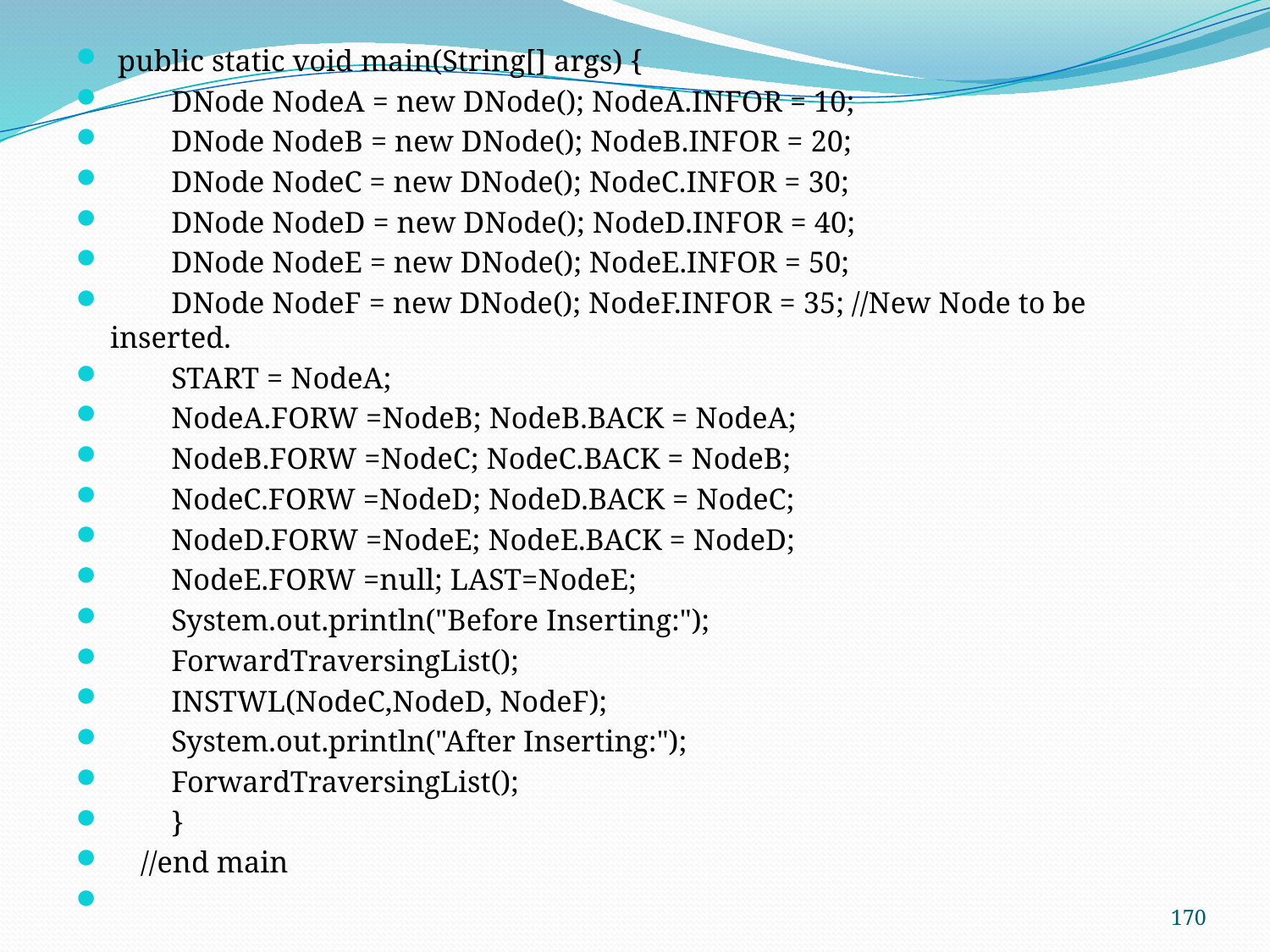

public static void main(String[] args) {
        DNode NodeA = new DNode(); NodeA.INFOR = 10;
        DNode NodeB = new DNode(); NodeB.INFOR = 20;
        DNode NodeC = new DNode(); NodeC.INFOR = 30;
        DNode NodeD = new DNode(); NodeD.INFOR = 40;
        DNode NodeE = new DNode(); NodeE.INFOR = 50;
        DNode NodeF = new DNode(); NodeF.INFOR = 35; //New Node to be inserted.
        START = NodeA;
        NodeA.FORW =NodeB; NodeB.BACK = NodeA;
        NodeB.FORW =NodeC; NodeC.BACK = NodeB;
        NodeC.FORW =NodeD; NodeD.BACK = NodeC;
        NodeD.FORW =NodeE; NodeE.BACK = NodeD;
        NodeE.FORW =null; LAST=NodeE;
        System.out.println("Before Inserting:");
        ForwardTraversingList();
        INSTWL(NodeC,NodeD, NodeF);
        System.out.println("After Inserting:");
        ForwardTraversingList();
        }
    //end main

170